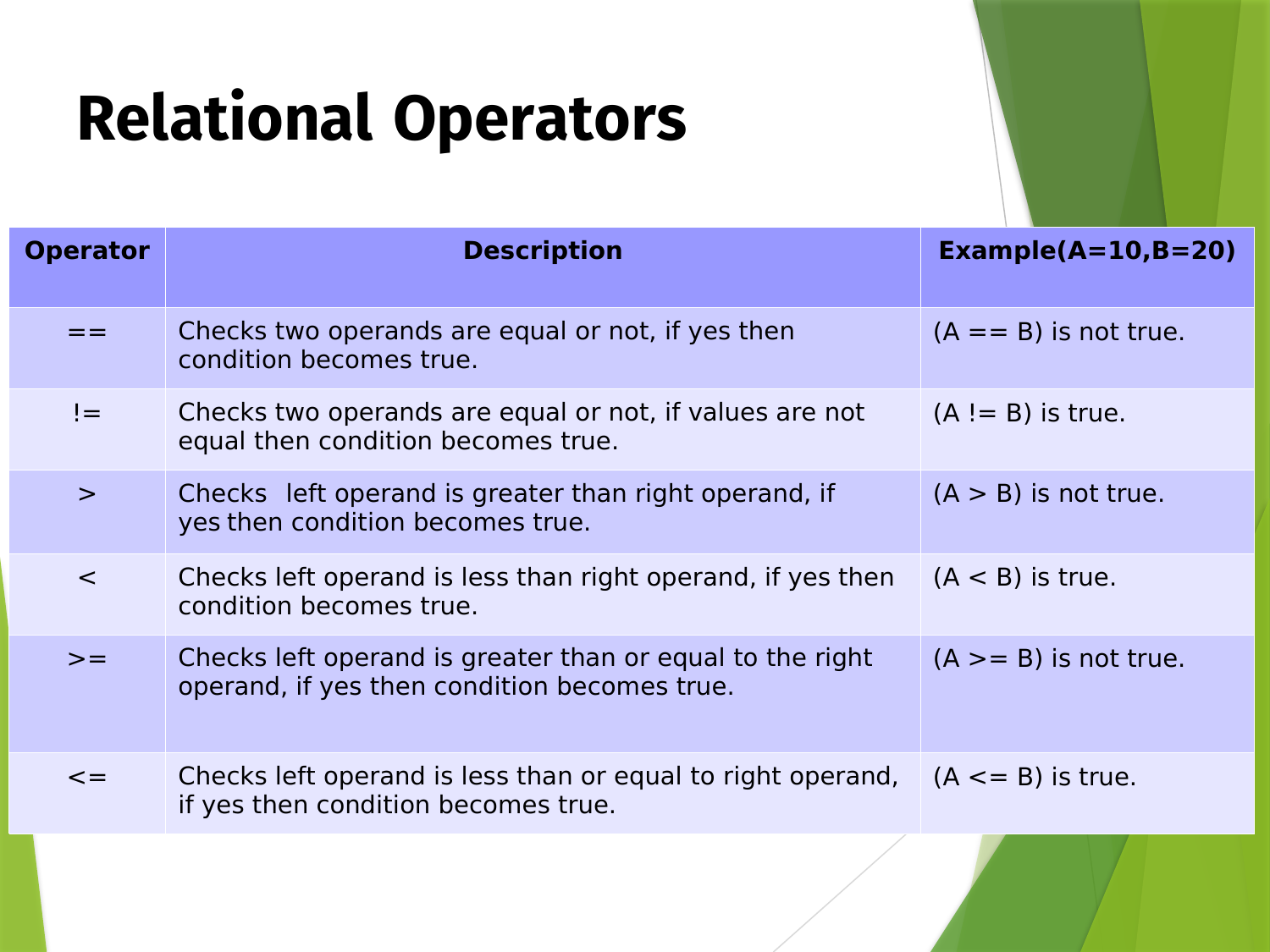

# Relational Operators

Operator
Description
Example(A=10,B=20)

==
Checks two operands are equal or not, if yes then condition becomes true.
(A == B) is not true.

!=
Checks two operands are equal or not, if values are not equal then condition becomes true.
(A != B) is true.

>
Checks   left operand is greater than right operand, if yes then condition becomes true.
(A > B) is not true.

<
Checks left operand is less than right operand, if yes then condition becomes true.
(A < B) is true.

>=
Checks left operand is greater than or equal to the right operand, if yes then condition becomes true.
(A >= B) is not true.

<=
Checks left operand is less than or equal to right operand, if yes then condition becomes true.
(A <= B) is true.